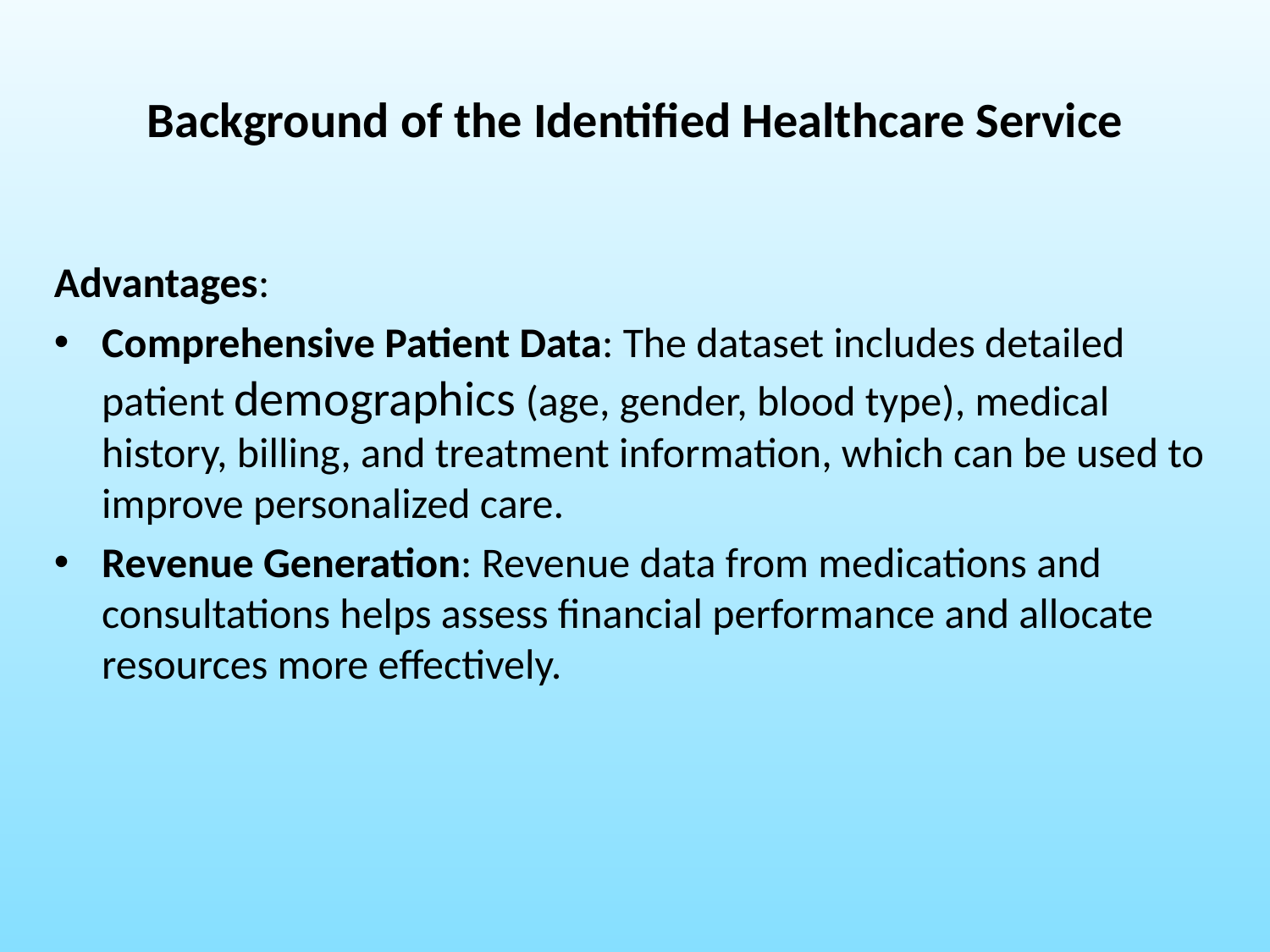

# Background of the Identified Healthcare Service
Advantages:
Comprehensive Patient Data: The dataset includes detailed patient demographics (age, gender, blood type), medical history, billing, and treatment information, which can be used to improve personalized care.
Revenue Generation: Revenue data from medications and consultations helps assess financial performance and allocate resources more effectively.